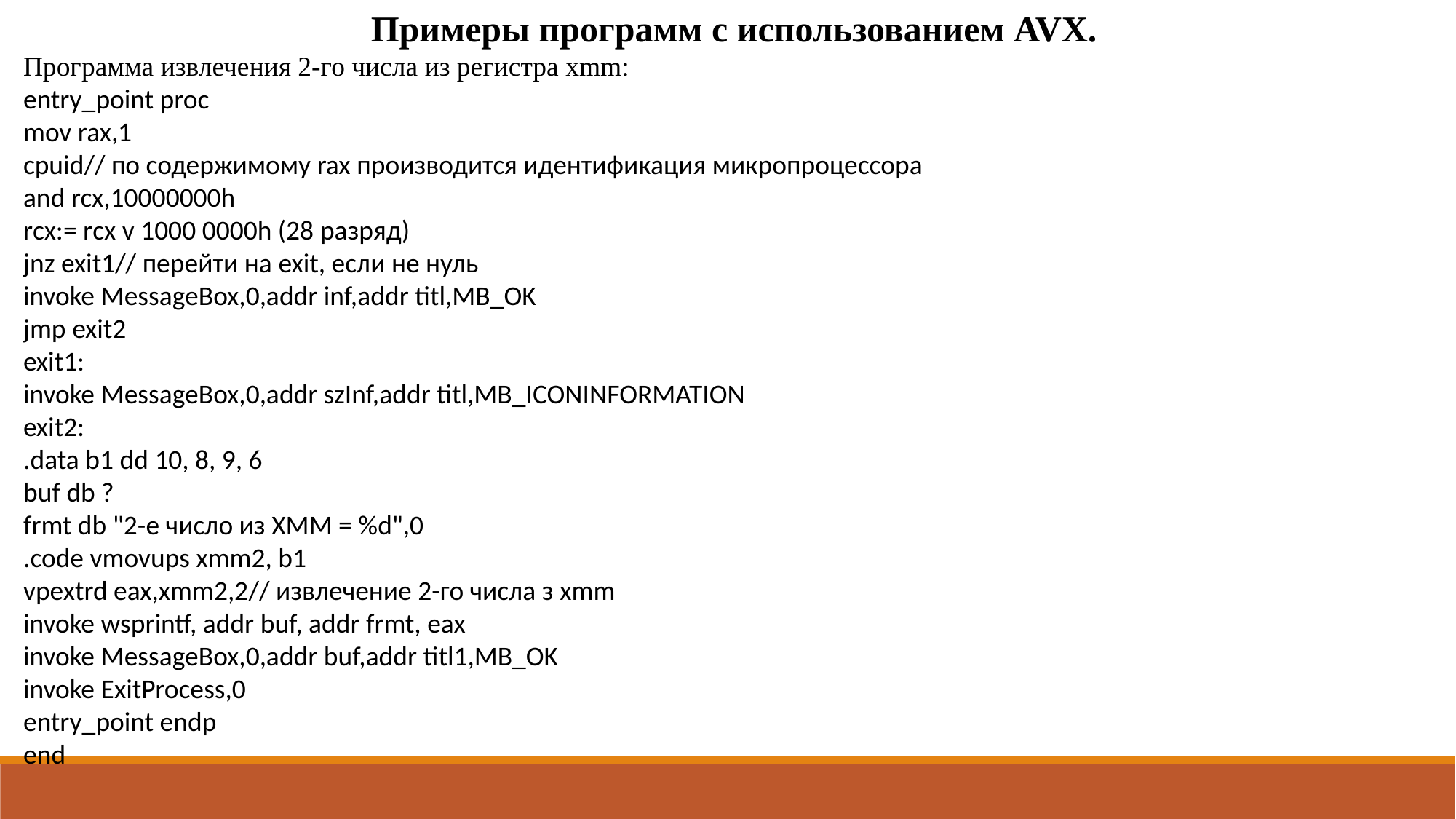

Примеры программ с использованием AVX.
Программа извлечения 2-го числа из регистра xmm:
entry_point proc
mov rax,1
сpuid// по содержимому rax производится идентификация микропроцессора
and rcx,10000000h
rсx:= rсx v 1000 0000h (28 разряд)
jnz exit1// перейти на exit, если не нуль
invoke MessageBox,0,addr inf,addr titl,MB_OK
jmp exit2
exit1:
invoke MessageBox,0,addr szInf,addr titl,MB_ICONINFORMATION
exit2:
.data b1 dd 10, 8, 9, 6
buf db ?
frmt db "2-е число из XMM = %d",0
.code vmovups xmm2, b1
vpextrd eax,xmm2,2// извлечение 2-го числа з xmm
invoke wsprintf, addr buf, addr frmt, eax
invoke MessageBox,0,addr buf,addr titl1,MB_OK
invoke ExitProcess,0
entry_point endp
end